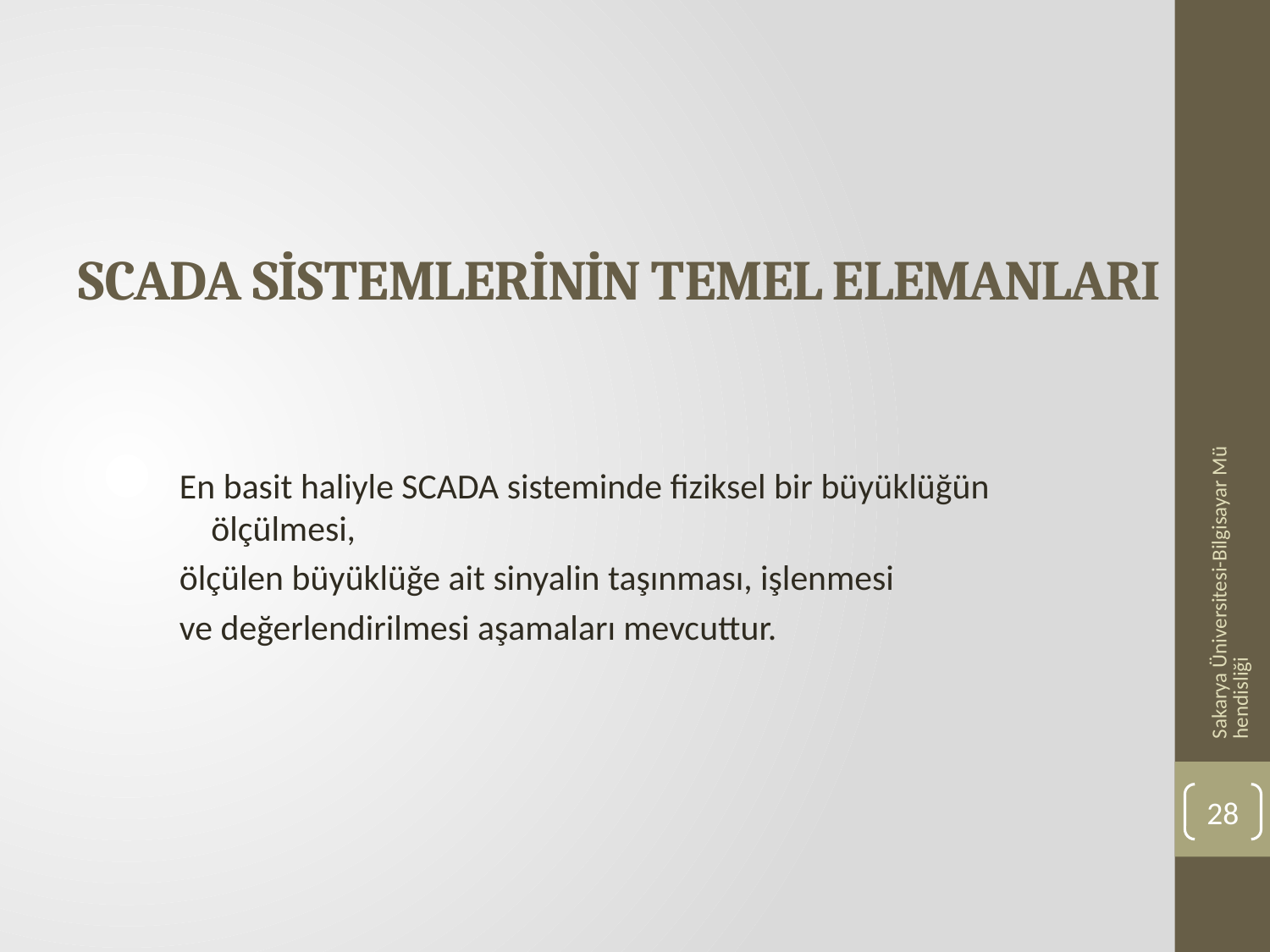

# SCADA SİSTEMLERİNİN TEMEL ELEMANLARI
En basit haliyle SCADA sisteminde fiziksel bir büyüklüğün ölçülmesi,
ölçülen büyüklüğe ait sinyalin taşınması, işlenmesi
ve değerlendirilmesi aşamaları mevcuttur.
Sakarya Üniversitesi-Bilgisayar Mühendisliği
28